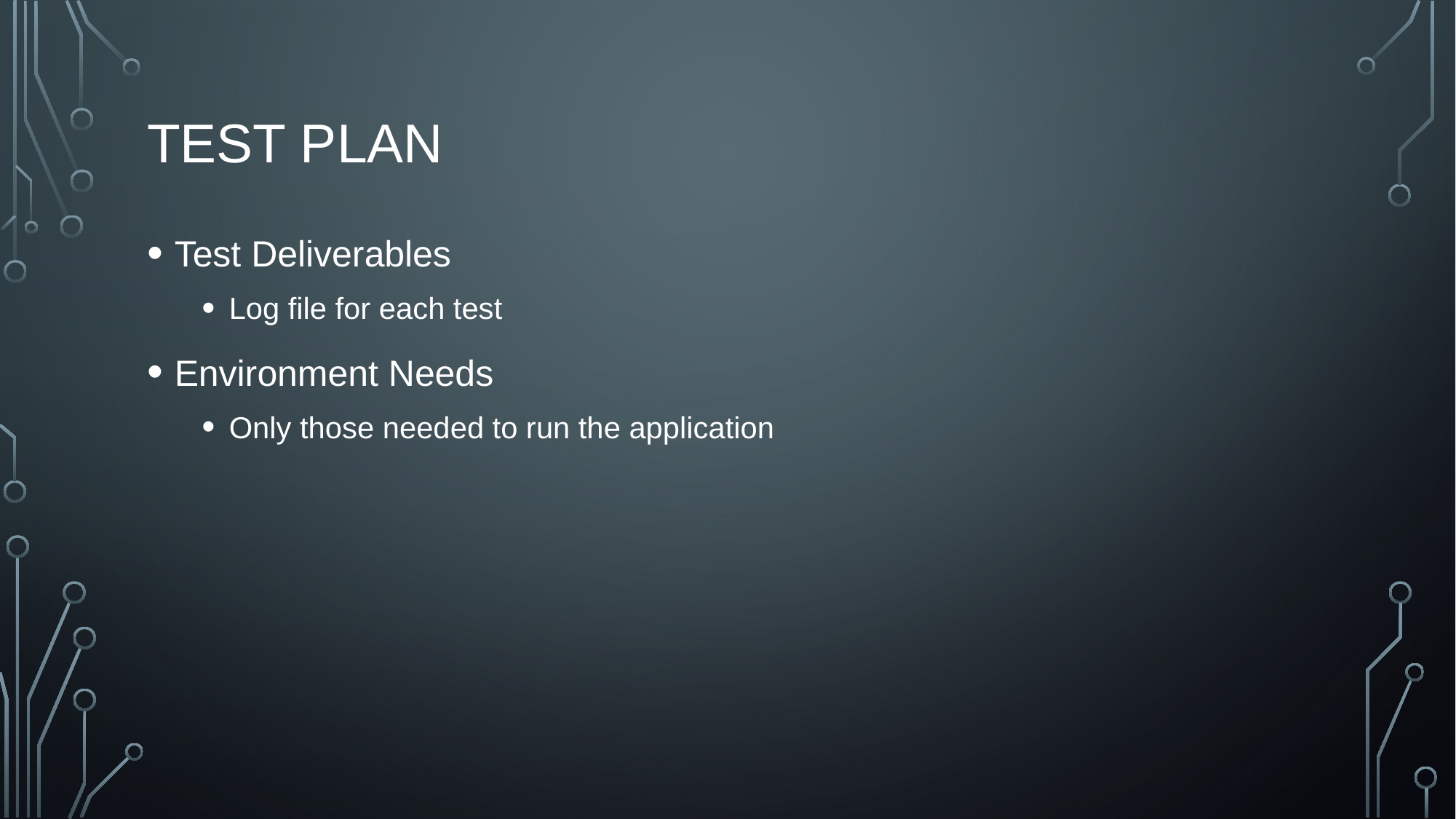

# Test Plan
Test Deliverables
Log file for each test
Environment Needs
Only those needed to run the application